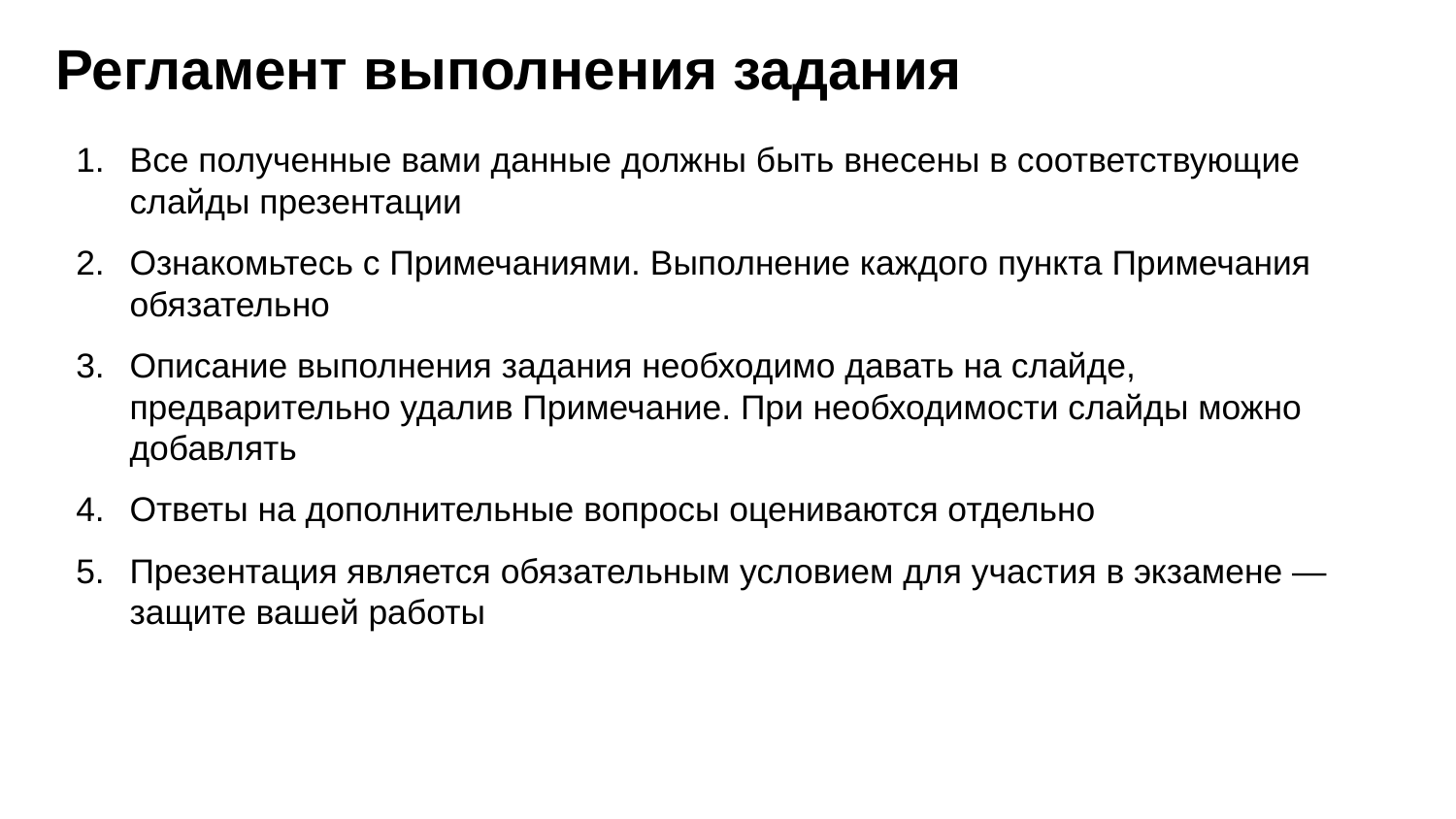

Регламент выполнения задания
Все полученные вами данные должны быть внесены в соответствующие слайды презентации
Ознакомьтесь с Примечаниями. Выполнение каждого пункта Примечания обязательно
Описание выполнения задания необходимо давать на слайде, предварительно удалив Примечание. При необходимости слайды можно добавлять
Ответы на дополнительные вопросы оцениваются отдельно
Презентация является обязательным условием для участия в экзамене — защите вашей работы